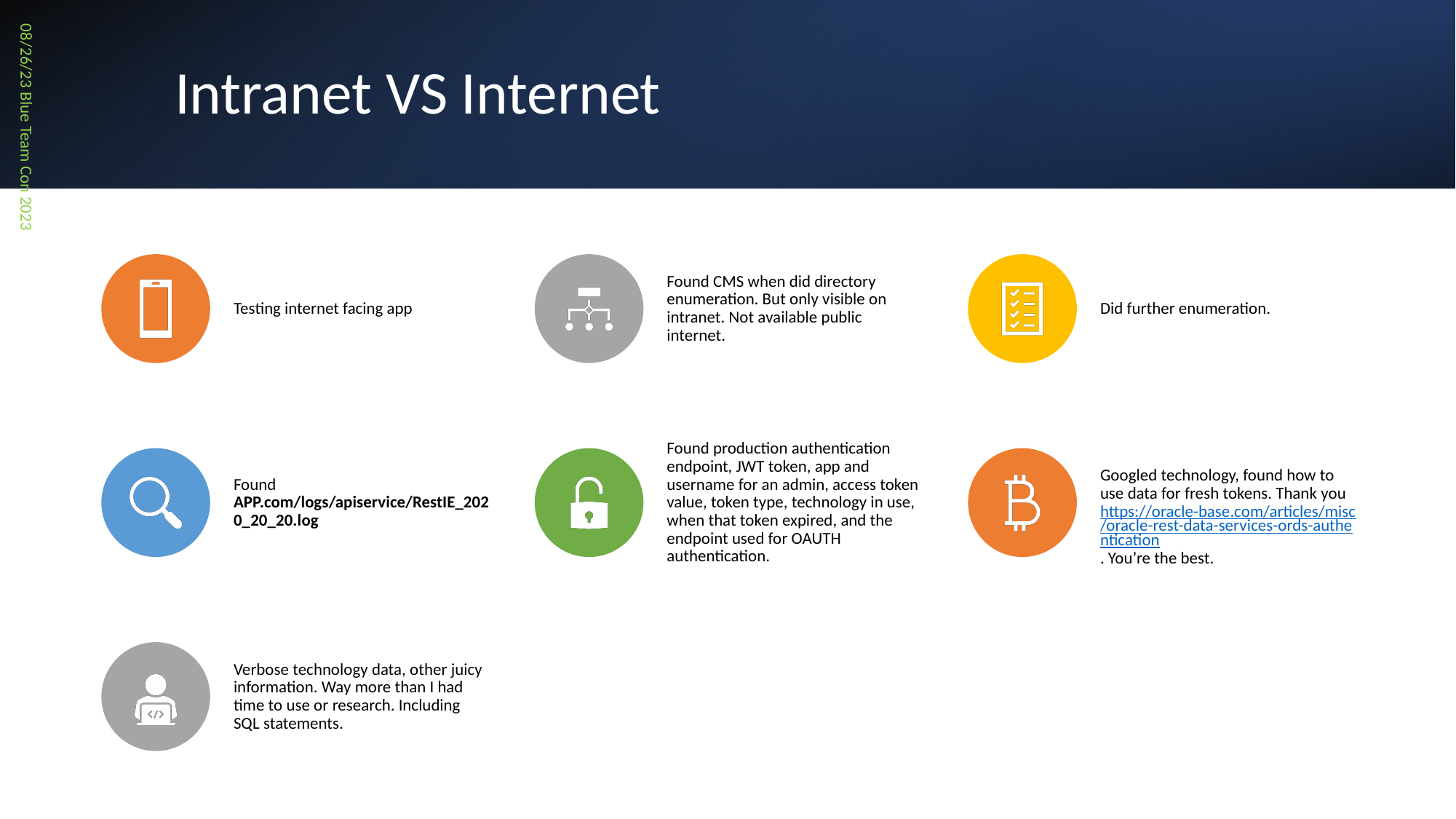

# Intranet VS Internet
08/26/23 Blue Team Con 2023
Testing internet facing app
Found CMS when did directory enumeration. But only visible on intranet. Not available public internet.
Did further enumeration.
Found APP.com/logs/apiservice/RestIE_2020_20_20.log
Found production authentication endpoint, JWT token, app and username for an admin, access token value, token type, technology in use, when that token expired, and the endpoint used for OAUTH authentication.
Googled technology, found how to use data for fresh tokens. Thank you https://oracle-base.com/articles/misc/oracle-rest-data-services-ords-authentication. You’re the best.
Verbose technology data, other juicy information. Way more than I had time to use or research. Including SQL statements.